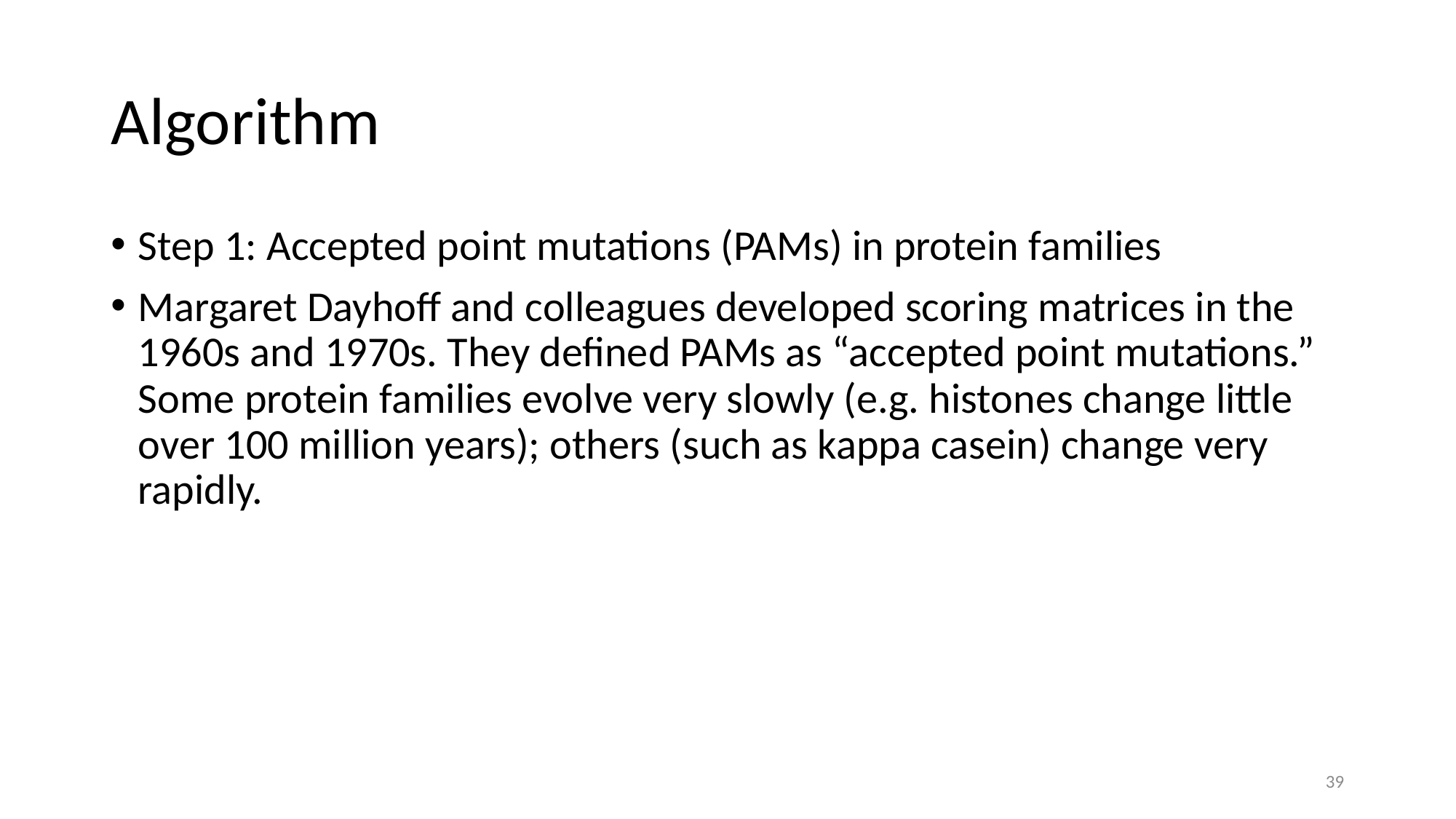

# Algorithm
Step 1: Accepted point mutations (PAMs) in protein families
Margaret Dayhoff and colleagues developed scoring matrices in the 1960s and 1970s. They defined PAMs as “accepted point mutations.” Some protein families evolve very slowly (e.g. histones change little over 100 million years); others (such as kappa casein) change very rapidly.

39